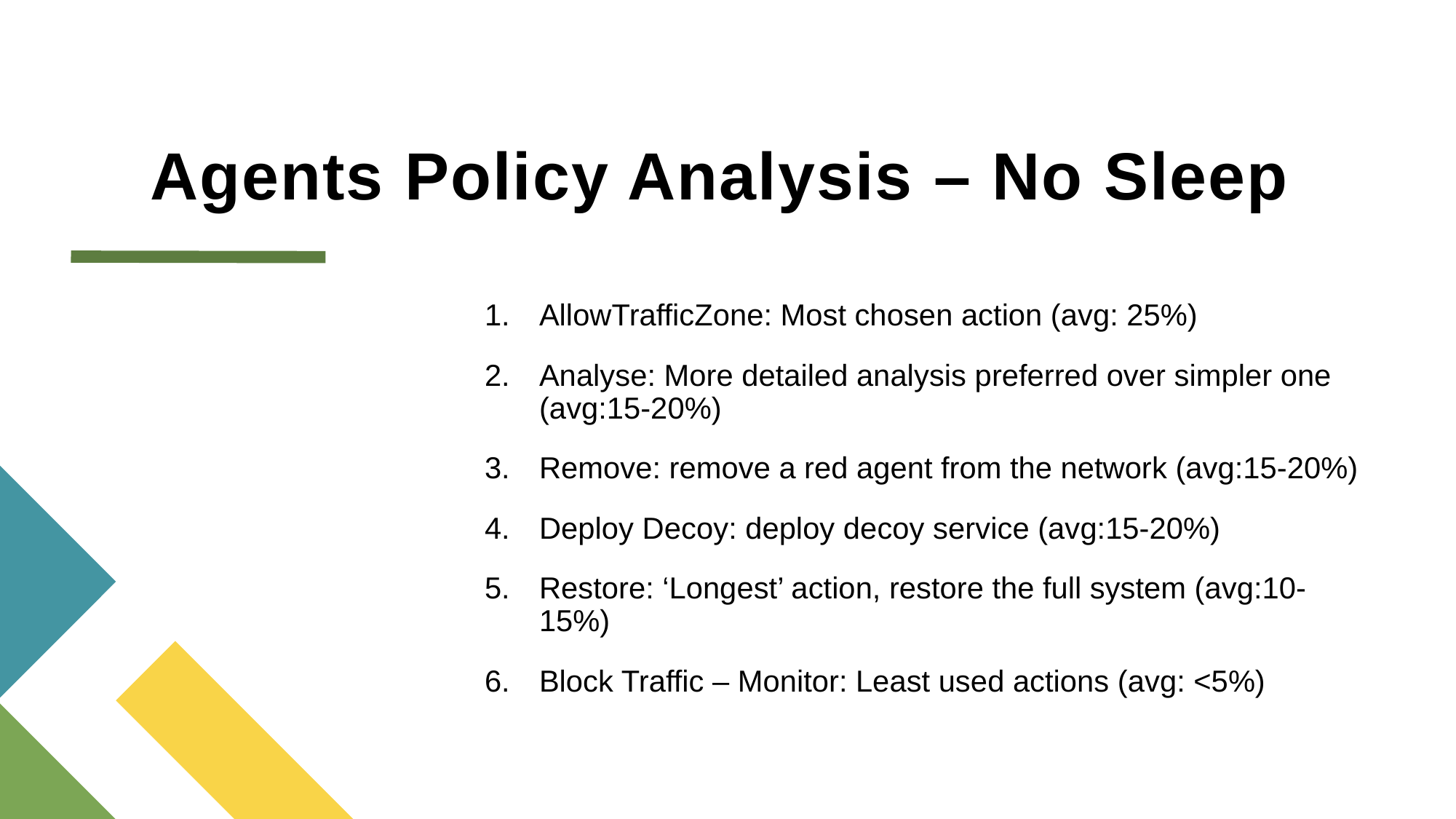

# Agents Policy Analysis – No Sleep
AllowTrafficZone: Most chosen action (avg: 25%)
Analyse: More detailed analysis preferred over simpler one (avg:15-20%)
Remove: remove a red agent from the network (avg:15-20%)
Deploy Decoy: deploy decoy service (avg:15-20%)
Restore: ‘Longest’ action, restore the full system (avg:10-15%)
Block Traffic – Monitor: Least used actions (avg: <5%)